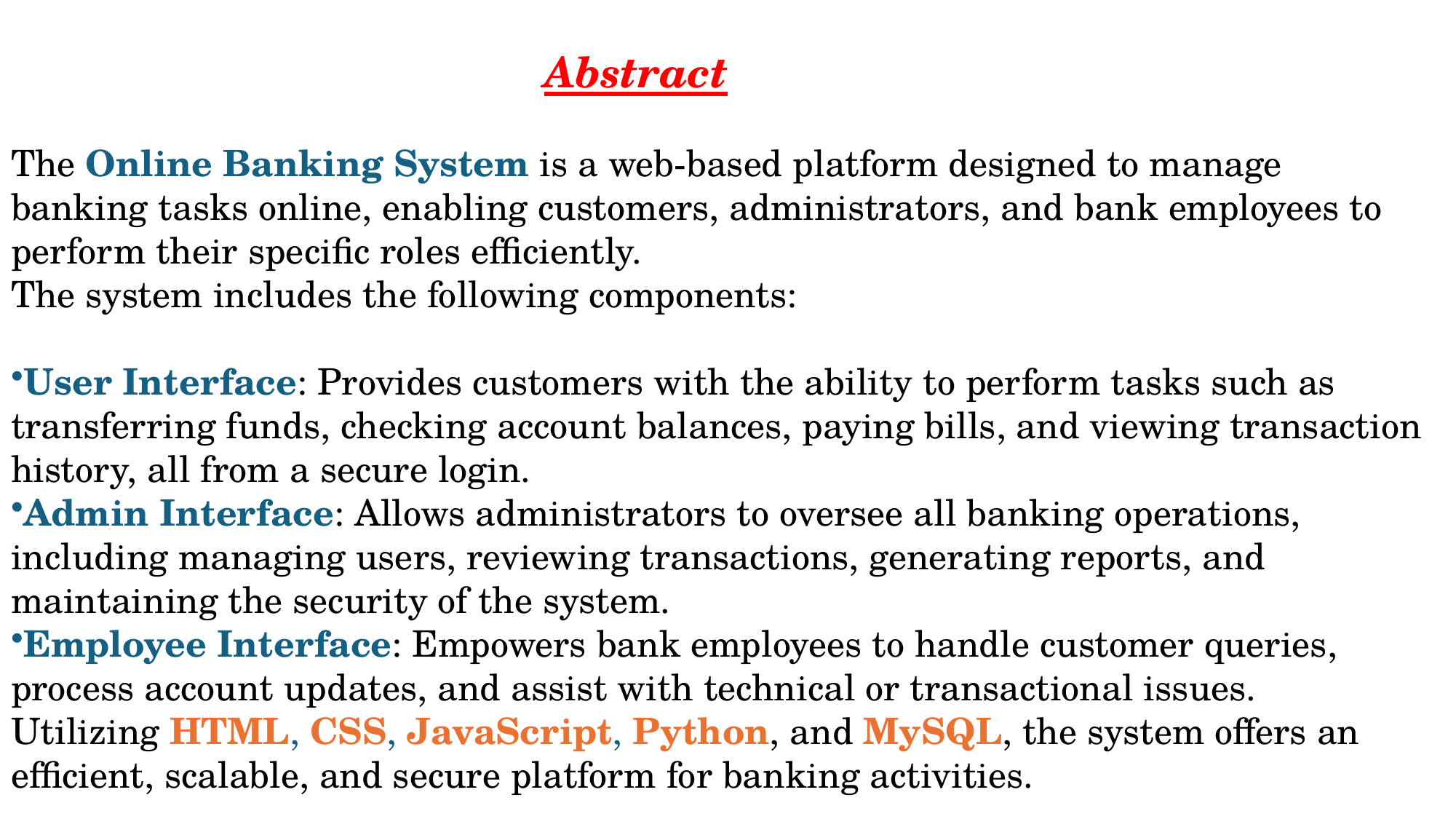

Abstract

The Online Banking System is a web-based platform designed to manage banking tasks online, enabling customers, administrators, and bank employees to perform their specific roles efficiently.
The system includes the following components:

User Interface: Provides customers with the ability to perform tasks such as transferring funds, checking account balances, paying bills, and viewing transaction history, all from a secure login.
Admin Interface: Allows administrators to oversee all banking operations, including managing users, reviewing transactions, generating reports, and maintaining the security of the system.
Employee Interface: Empowers bank employees to handle customer queries, process account updates, and assist with technical or transactional issues.
Utilizing HTML, CSS, JavaScript, Python, and MySQL, the system offers an efficient, scalable, and secure platform for banking activities.